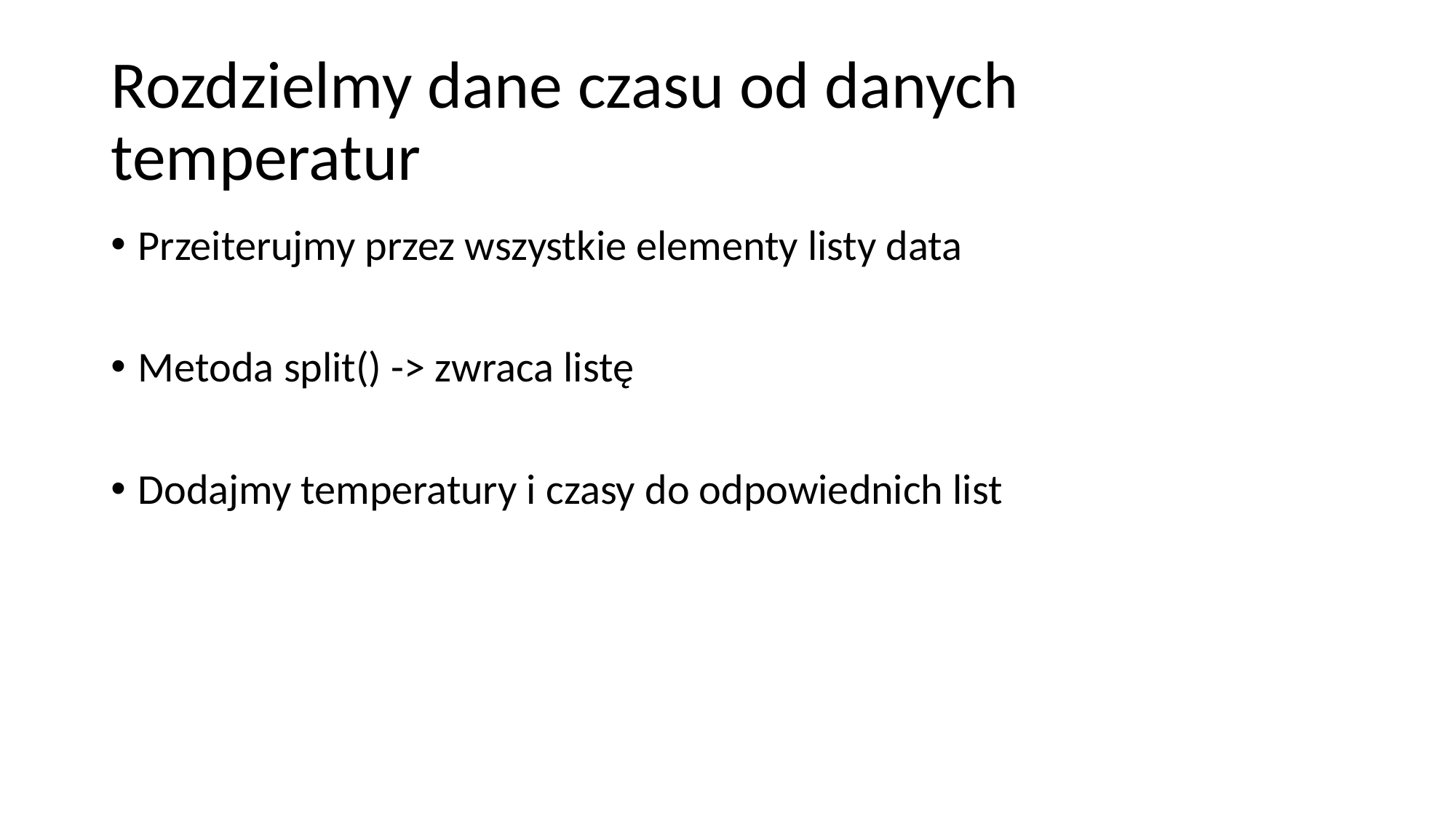

# Rozdzielmy dane czasu od danych temperatur
Przeiterujmy przez wszystkie elementy listy data

Metoda split() -> zwraca listę

Dodajmy temperatury i czasy do odpowiednich list